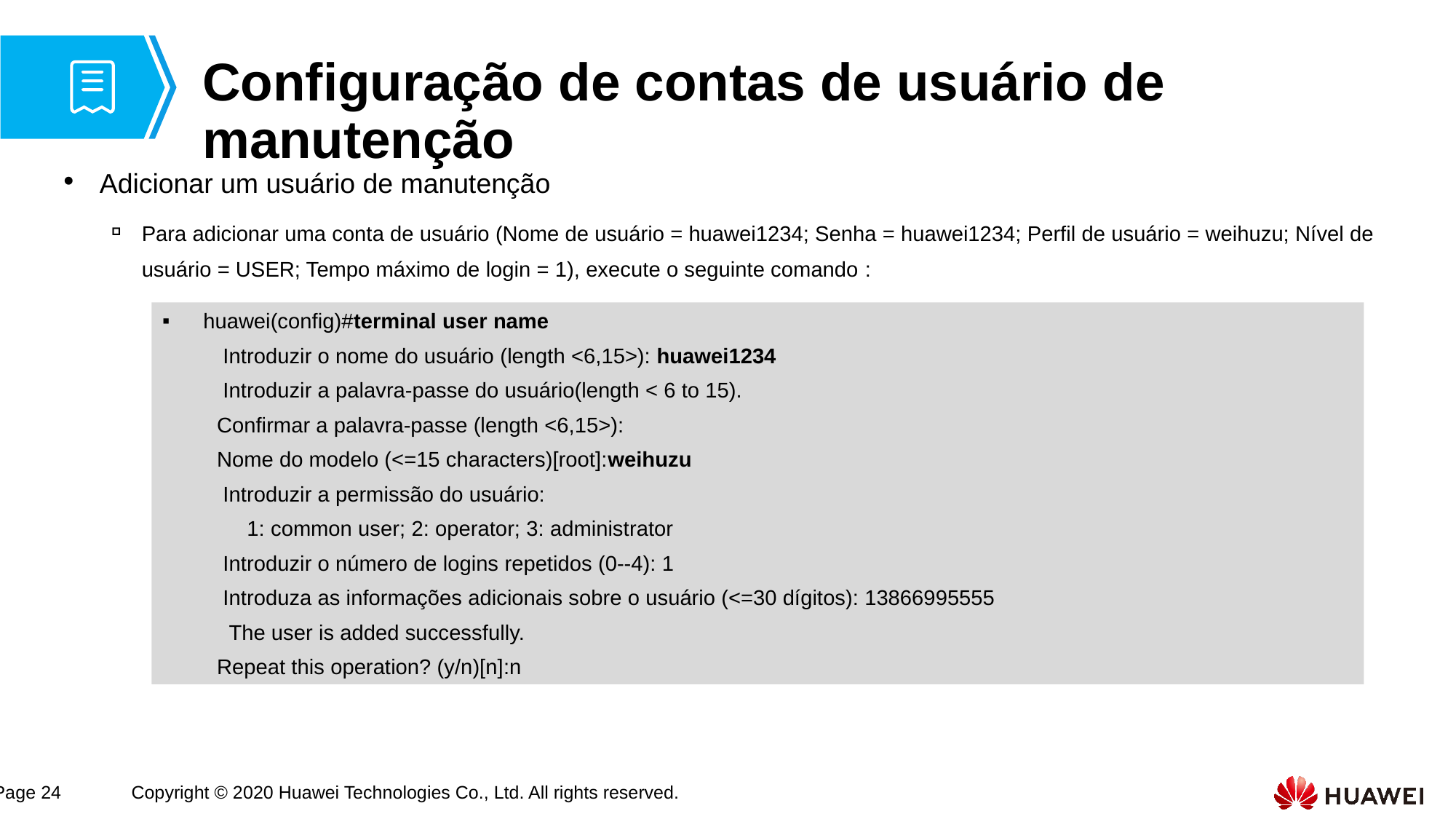

# Configuração de contas de usuário de manutenção
Adicionar um usuário de manutenção
Para adicionar uma conta de usuário (Nome de usuário = huawei1234; Senha = huawei1234; Perfil de usuário = weihuzu; Nível de usuário = USER; Tempo máximo de login = 1), execute o seguinte comando :
huawei(config)#terminal user name
 Introduzir o nome do usuário (length <6,15>): huawei1234
 Introduzir a palavra-passe do usuário(length < 6 to 15).
Confirmar a palavra-passe (length <6,15>):
Nome do modelo (<=15 characters)[root]:weihuzu
 Introduzir a permissão do usuário:
     1: common user; 2: operator; 3: administrator
 Introduzir o número de logins repetidos (0--4): 1
 Introduza as informações adicionais sobre o usuário (<=30 dígitos): 13866995555
  The user is added successfully.
Repeat this operation? (y/n)[n]:n